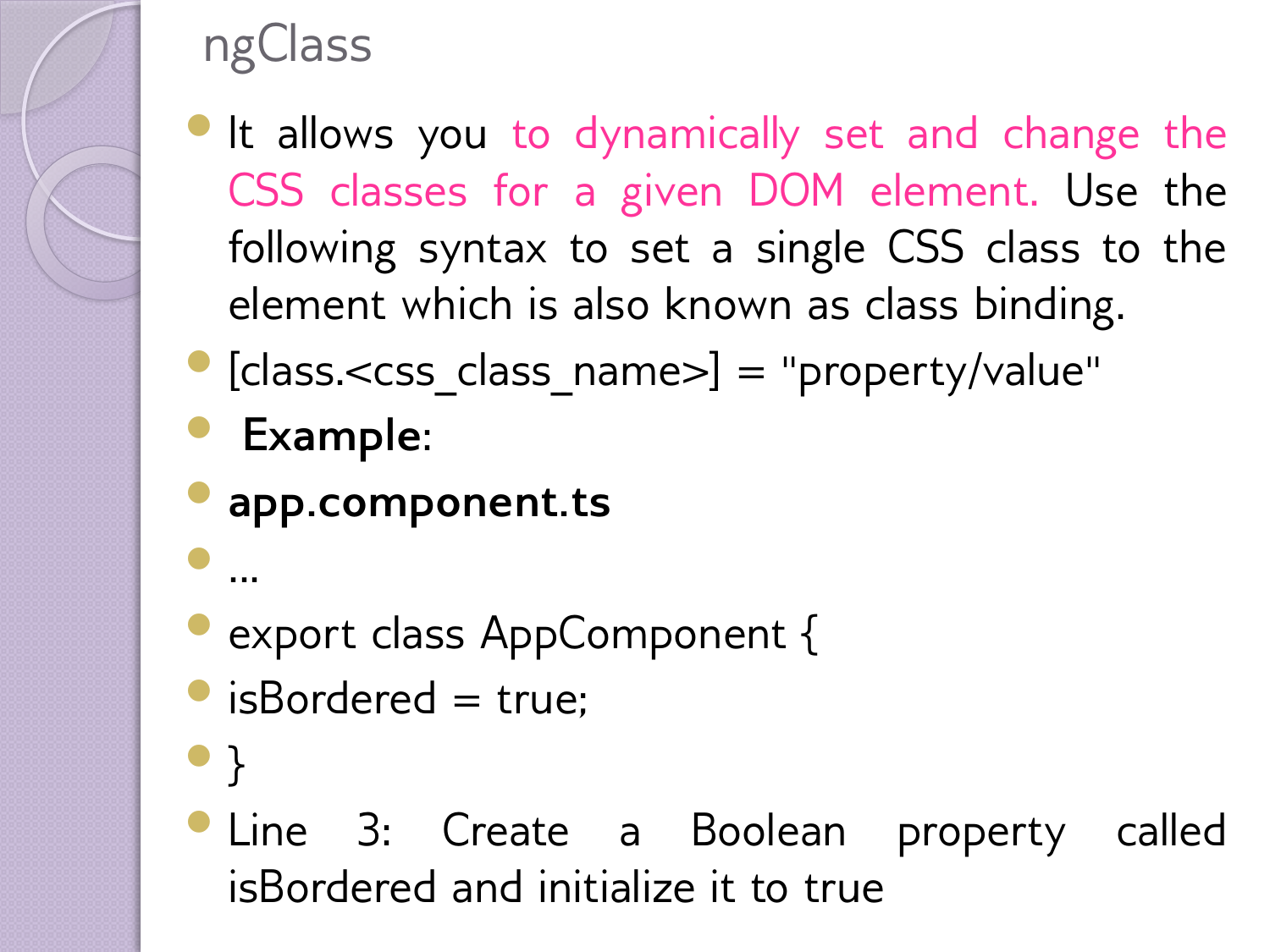

# ngClass
It allows you to dynamically set and change the CSS classes for a given DOM element. Use the following syntax to set a single CSS class to the element which is also known as class binding.
[class.<css_class_name>] = "property/value"
 Example:
app.component.ts
...
export class AppComponent {
isBordered = true;
}
Line 3: Create a Boolean property called isBordered and initialize it to true